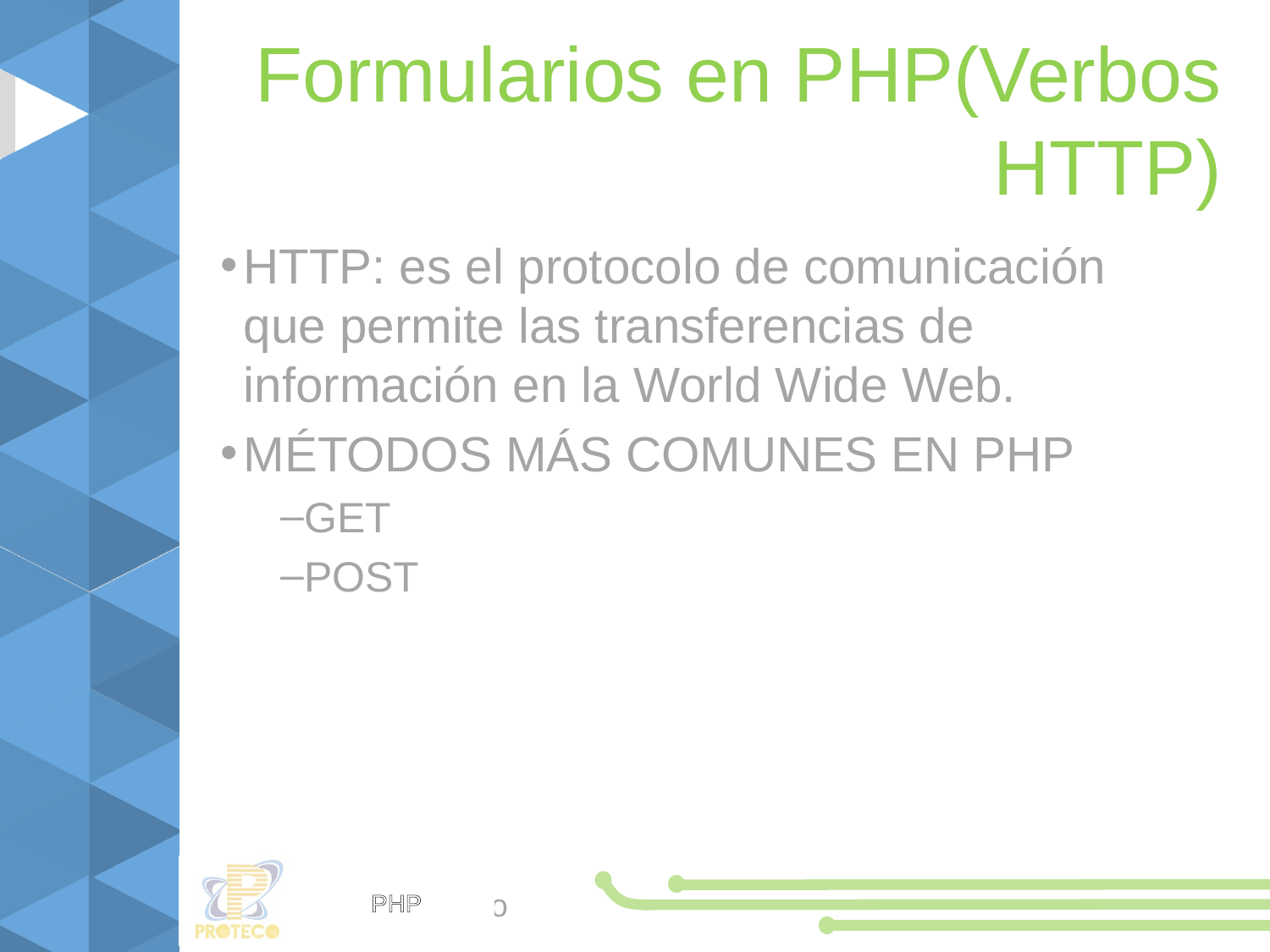

# Formularios en PHP(Verbos HTTP)
HTTP: es el protocolo de comunicación que permite las transferencias de información en la World Wide Web.
MÉTODOS MÁS COMUNES EN PHP
GET
POST

PHP